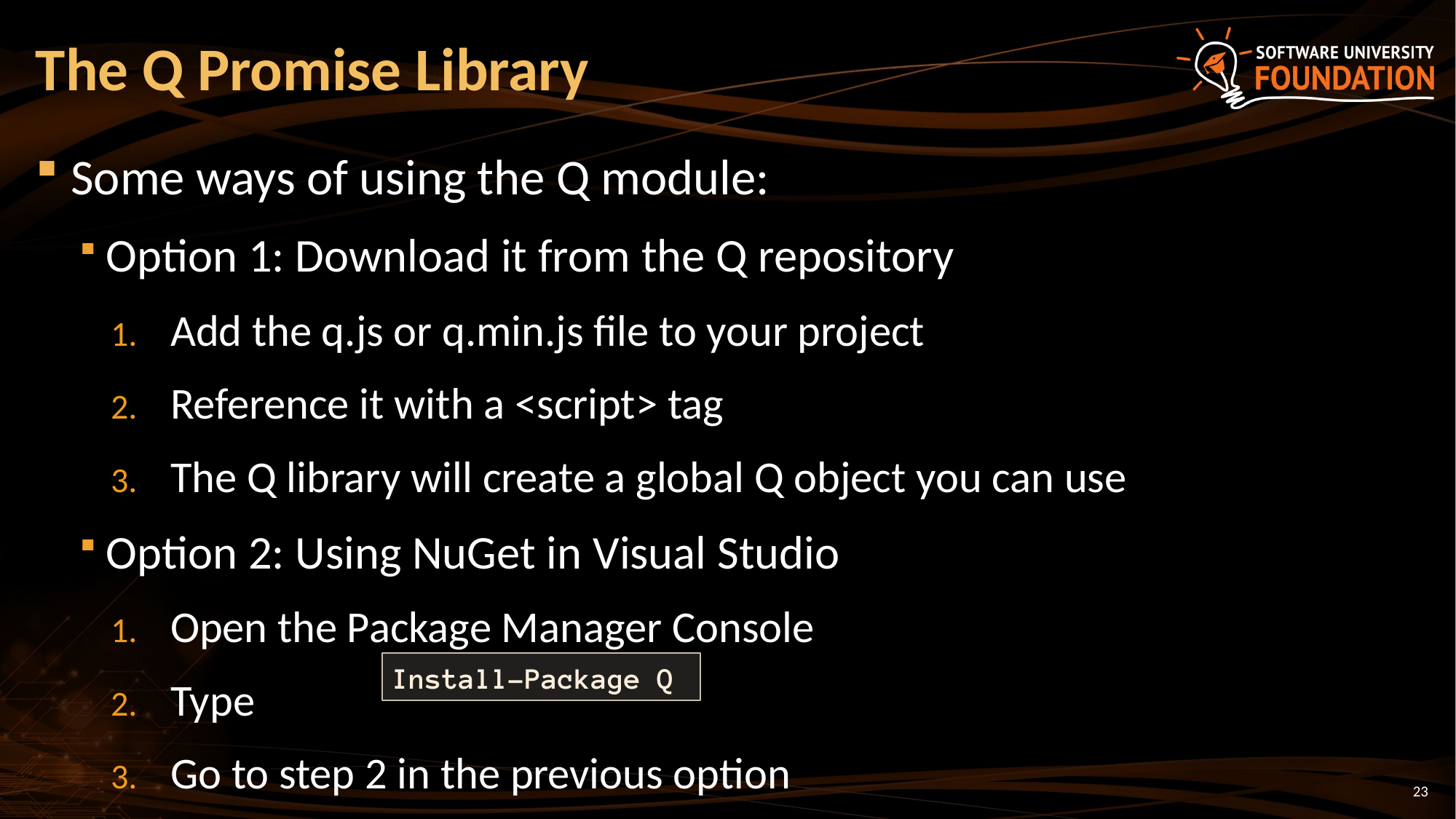

# The Q Promise Library
Some ways of using the Q module:
Option 1: Download it from the Q repository
Add the q.js or q.min.js file to your project
Reference it with a <script> tag
The Q library will create a global Q object you can use
Option 2: Using NuGet in Visual Studio
Open the Package Manager Console
Type
Go to step 2 in the previous option
Install-Package Q
23